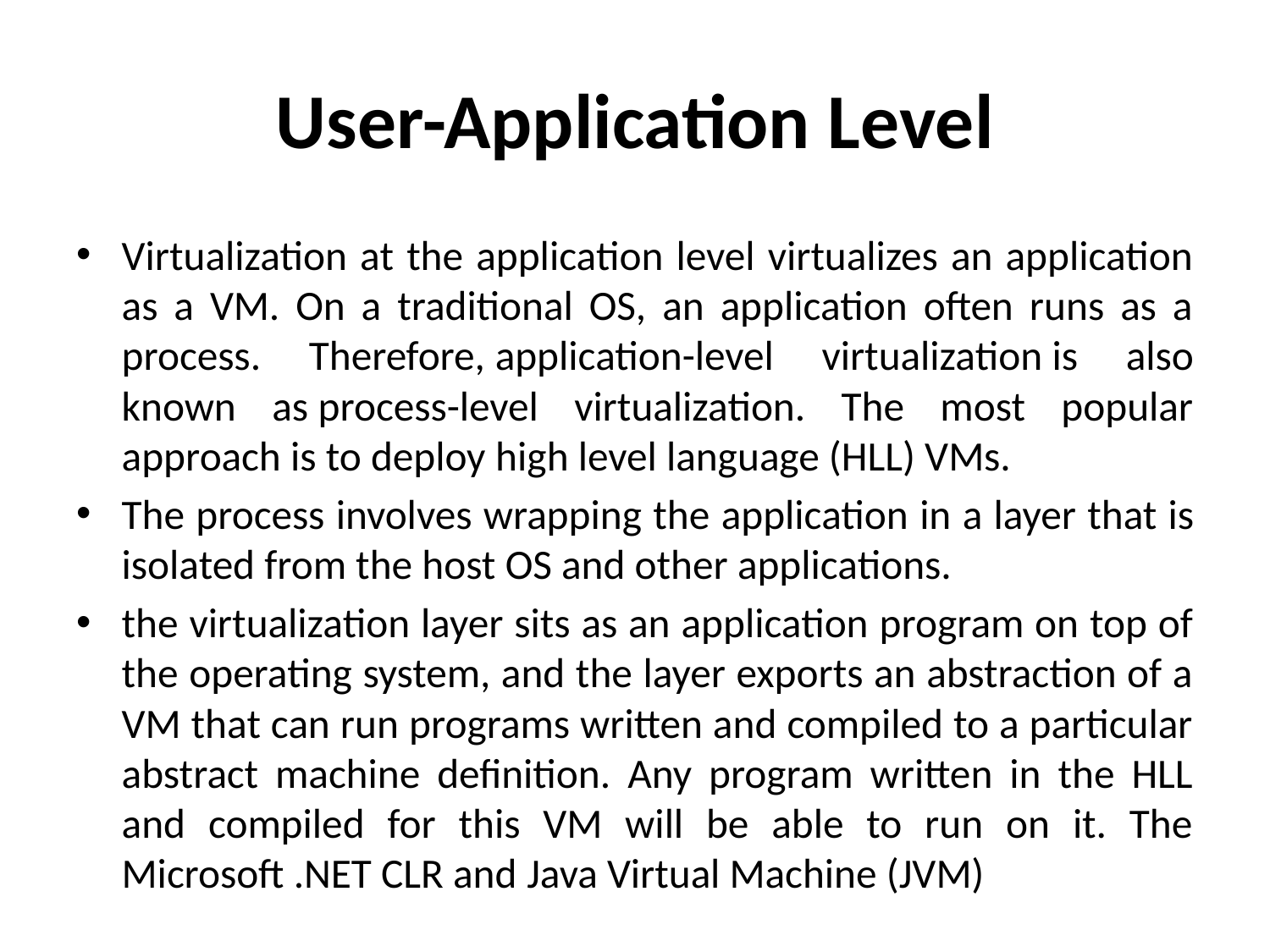

# User-Application Level
Virtualization at the application level virtualizes an application as a VM. On a traditional OS, an application often runs as a process. Therefore, application-level virtualization is also known as process-level virtualization. The most popular approach is to deploy high level language (HLL) VMs.
The process involves wrapping the application in a layer that is isolated from the host OS and other applications.
the virtualization layer sits as an application program on top of the operating system, and the layer exports an abstraction of a VM that can run programs written and compiled to a particular abstract machine definition. Any program written in the HLL and compiled for this VM will be able to run on it. The Microsoft .NET CLR and Java Virtual Machine (JVM)